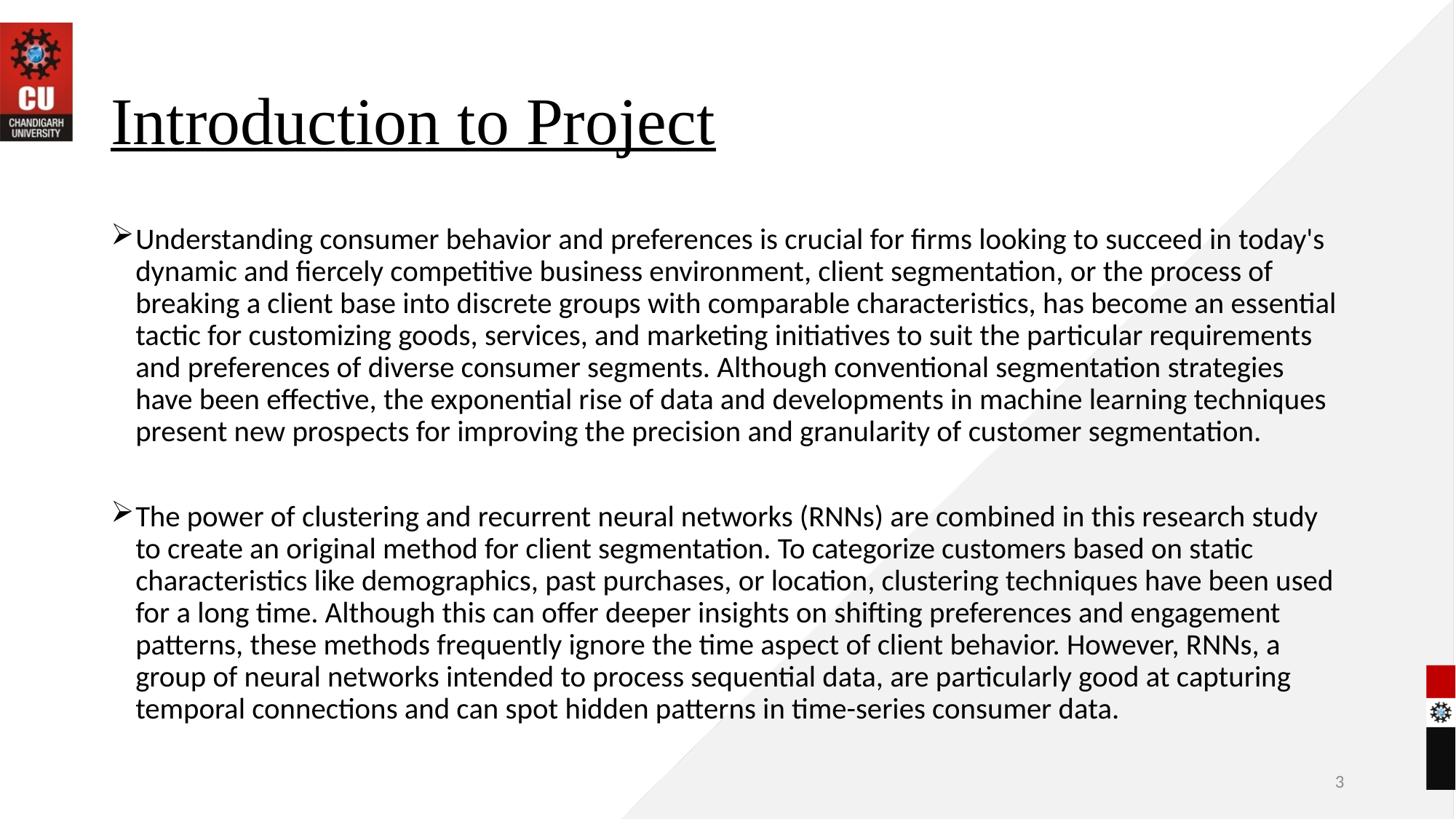

# Introduction to Project
Understanding consumer behavior and preferences is crucial for firms looking to succeed in today's dynamic and fiercely competitive business environment, client segmentation, or the process of breaking a client base into discrete groups with comparable characteristics, has become an essential tactic for customizing goods, services, and marketing initiatives to suit the particular requirements and preferences of diverse consumer segments. Although conventional segmentation strategies have been effective, the exponential rise of data and developments in machine learning techniques present new prospects for improving the precision and granularity of customer segmentation.

The power of clustering and recurrent neural networks (RNNs) are combined in this research study to create an original method for client segmentation. To categorize customers based on static characteristics like demographics, past purchases, or location, clustering techniques have been used for a long time. Although this can offer deeper insights on shifting preferences and engagement patterns, these methods frequently ignore the time aspect of client behavior. However, RNNs, a group of neural networks intended to process sequential data, are particularly good at capturing temporal connections and can spot hidden patterns in time-series consumer data.
3